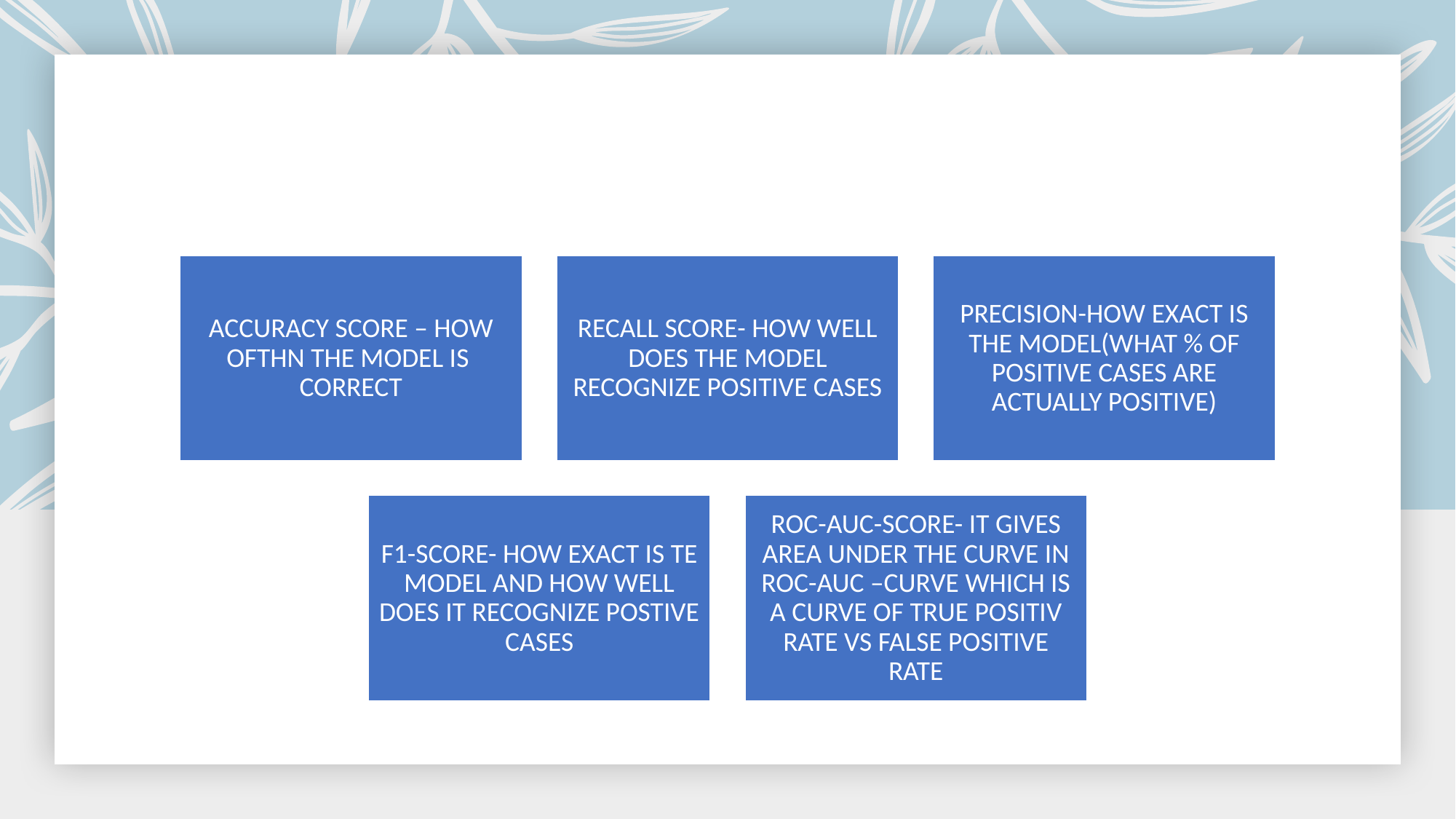

#
ACCURACY SCORE – HOW OFTHN THE MODEL IS  CORRECT
RECALL SCORE- HOW WELL DOES THE MODEL RECOGNIZE POSITIVE CASES
PRECISION-HOW EXACT IS THE MODEL(WHAT % OF POSITIVE CASES ARE ACTUALLY POSITIVE)
F1-SCORE- HOW EXACT IS TE MODEL AND HOW WELL DOES IT RECOGNIZE POSTIVE CASES
ROC-AUC-SCORE- IT GIVES AREA UNDER THE CURVE IN ROC-AUC –CURVE WHICH IS A CURVE OF TRUE POSITIV RATE VS FALSE POSITIVE RATE